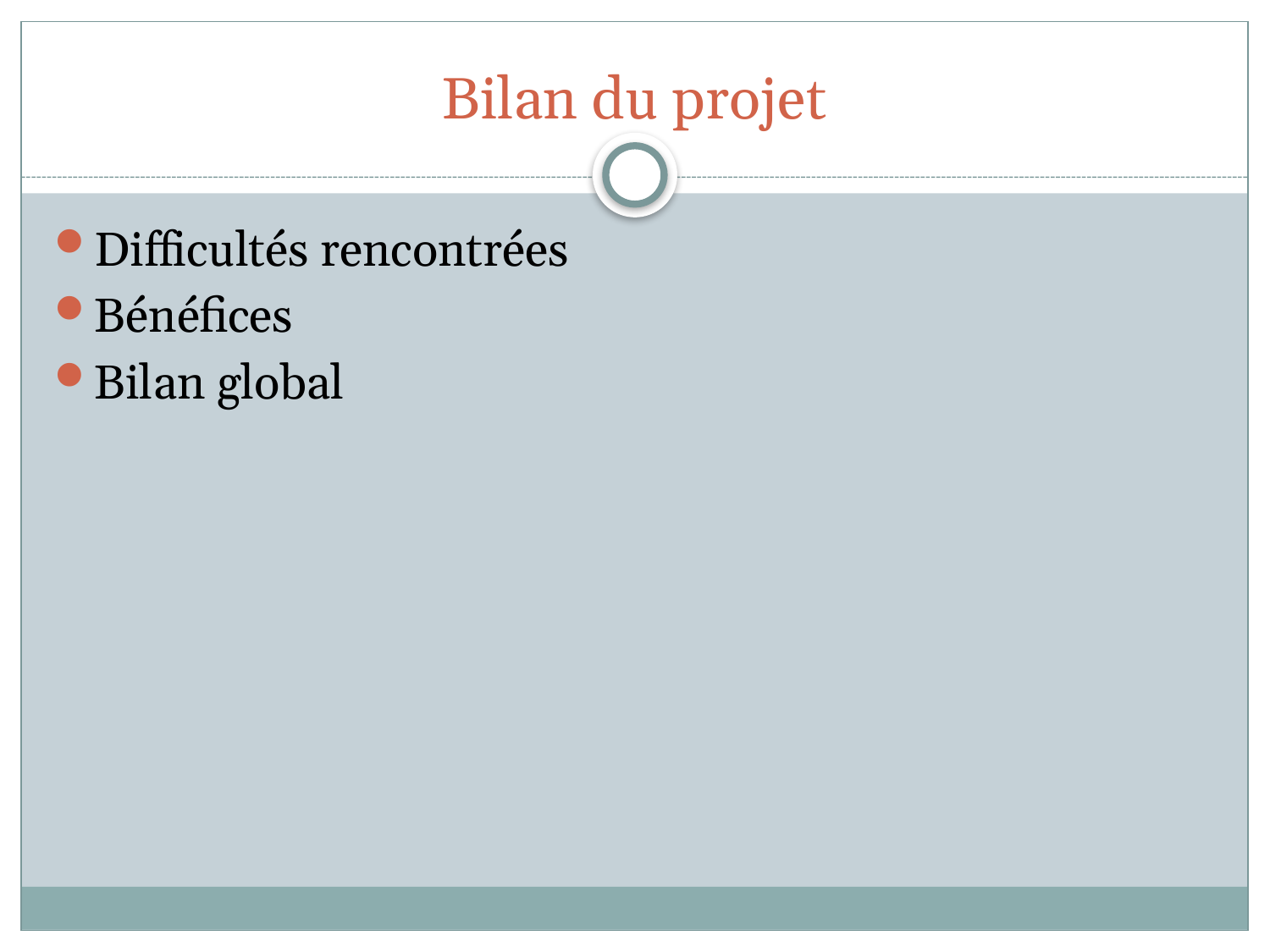

# Bilan du projet
Difficultés rencontrées
Bénéfices
Bilan global